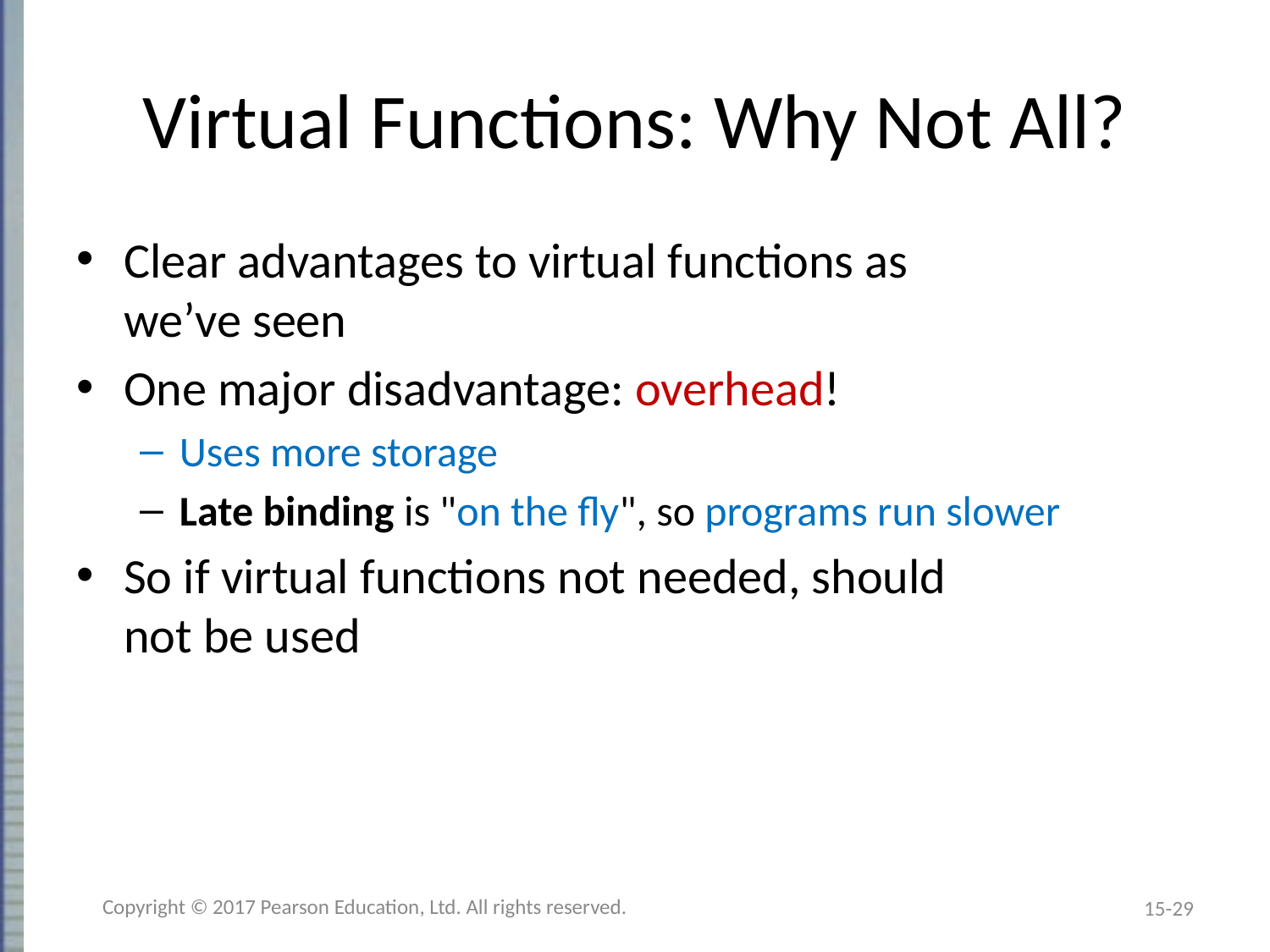

# Virtual Functions: Why Not All?
Clear advantages to virtual functions as
we’ve seen
One major disadvantage: overhead!
Uses more storage
Late binding is "on the fly", so programs run slower
So if virtual functions not needed, should
not be used
Copyright © 2017 Pearson Education, Ltd. All rights reserved.
15-29